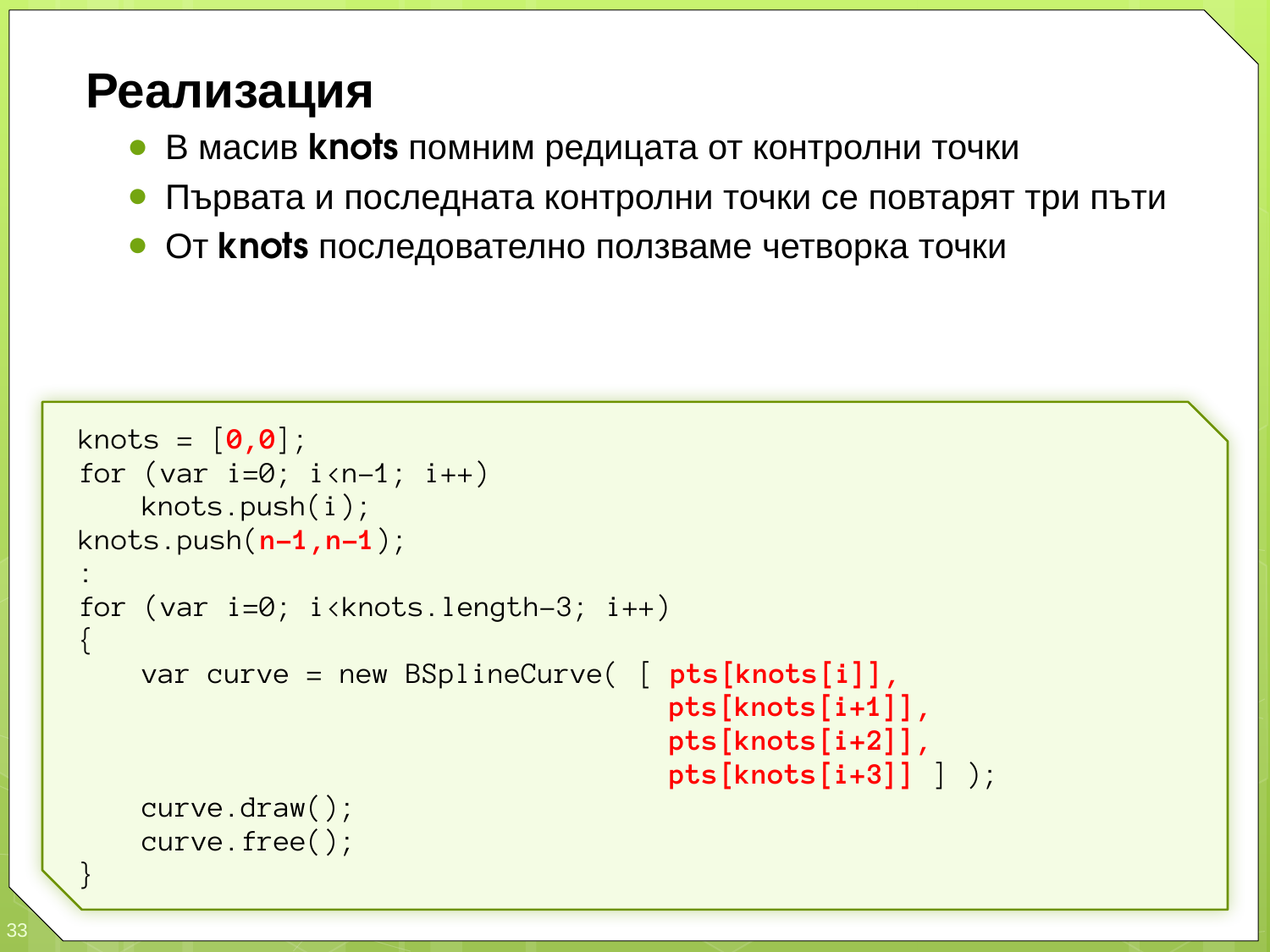

Реализация
В масив knots помним редицата от контролни точки
Първата и последната контролни точки се повтарят три пъти
От knots последователно ползваме четворка точки
knots = [0,0];
for (var i=0; i<n-1; i++)
	knots.push(i);
knots.push(n-1,n-1);
:
for (var i=0; i<knots.length-3; i++)
{
	var curve = new BSplineCurve( [ pts[knots[i]],
						     pts[knots[i+1]],
						     pts[knots[i+2]],
						     pts[knots[i+3]] ] );
	curve.draw();
	curve.free();
}